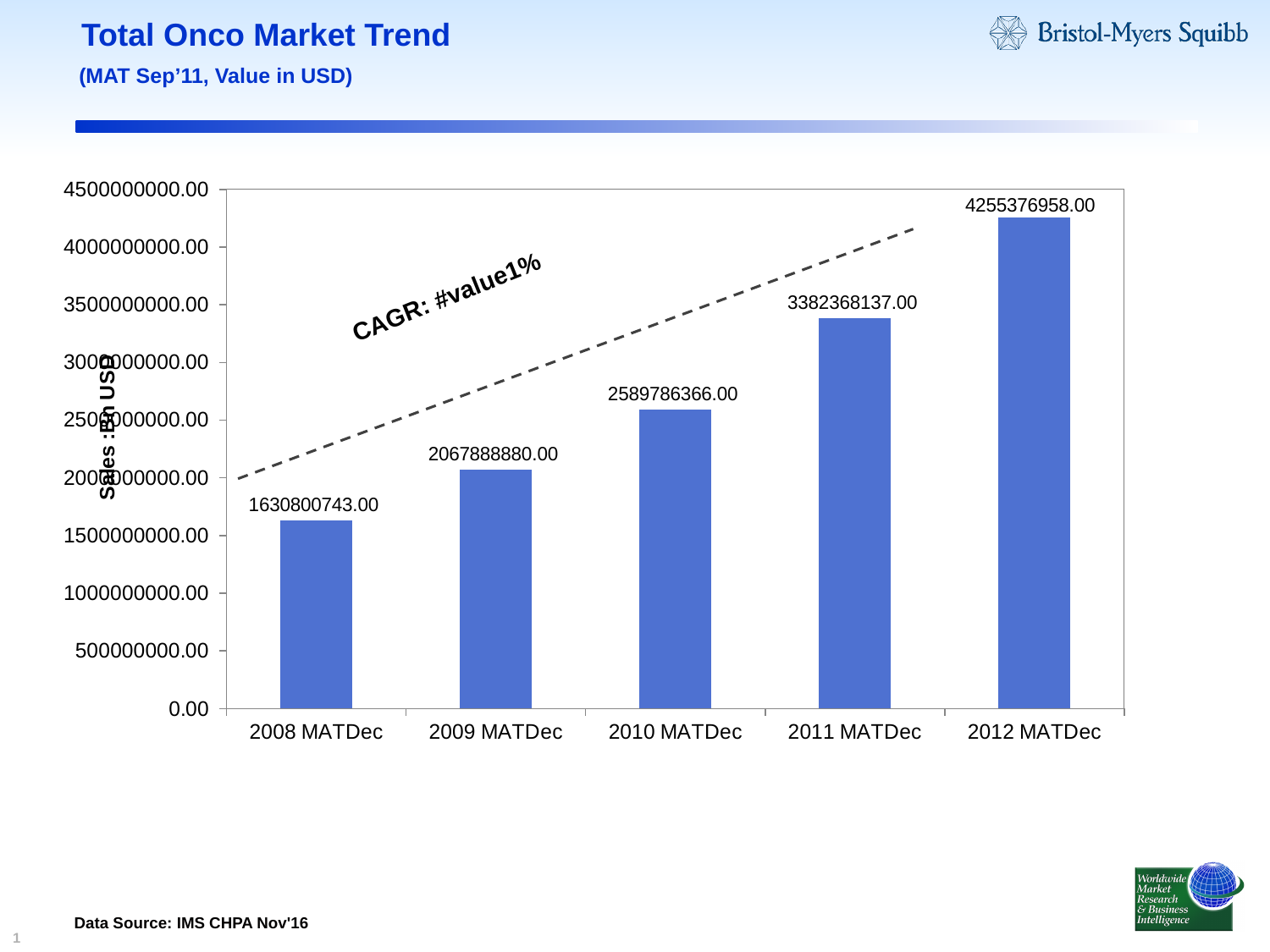

Total Onco Market Trend
(MAT Sep’11, Value in USD)

### Chart

| Category | Total Onco sales |
|---|---|
| 2008 MATDec | 1630800743.0 |
| 2009 MATDec | 2067888880.0 |
| 2010 MATDec | 2589786366.0 |
| 2011 MATDec | 3382368137.0 |
| 2012 MATDec | 4255376958.0 |
CAGR: #value1%
Data Source: IMS CHPA Nov'16